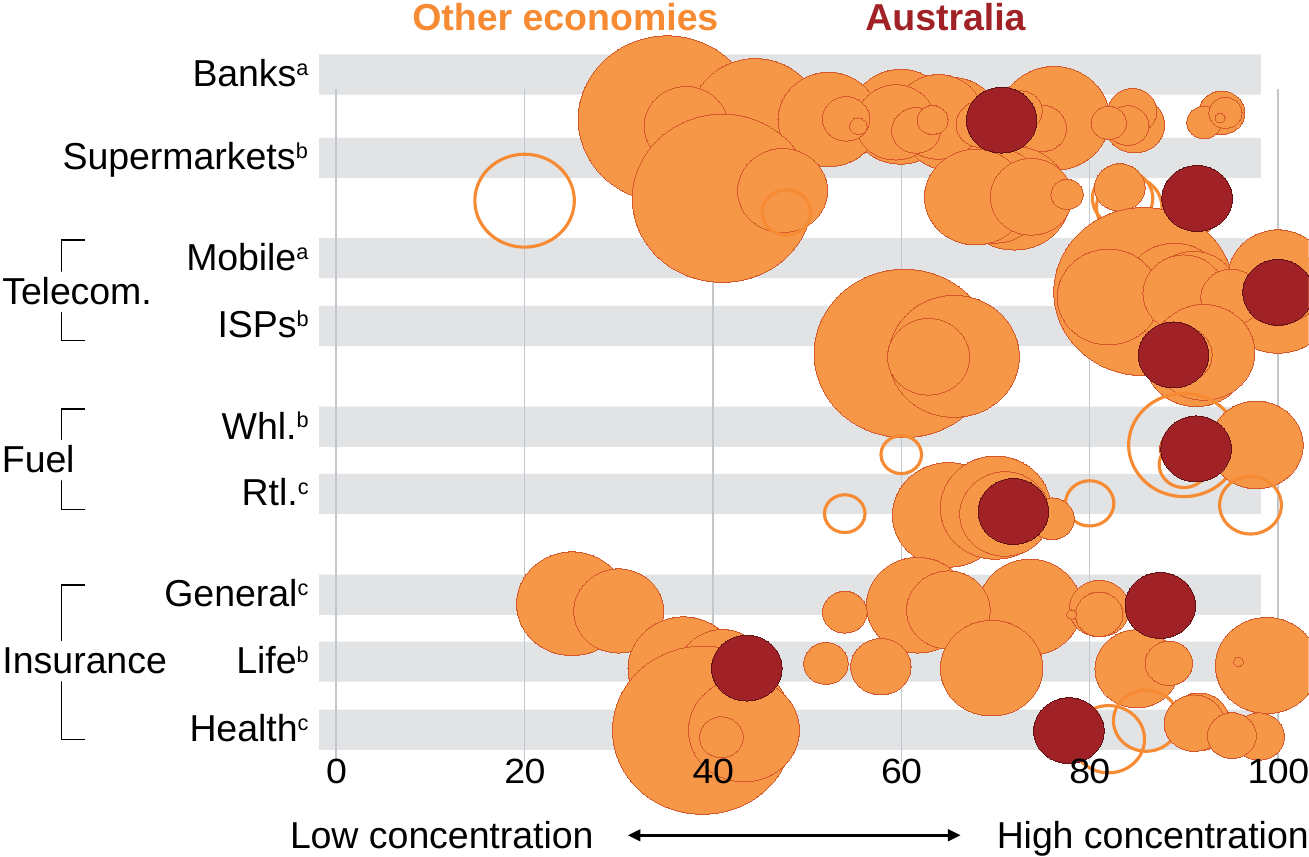

Other economies              Australia

### Chart

| Category | Concentration |  |
|---|---|---|
Banksa

Supermarketsb

Mobilea

Telecom.
ISPsb

Whl.b

Fuel
Rtl.c

Generalc

Insurance
Lifeb

Healthc

Low concentration
High concentration